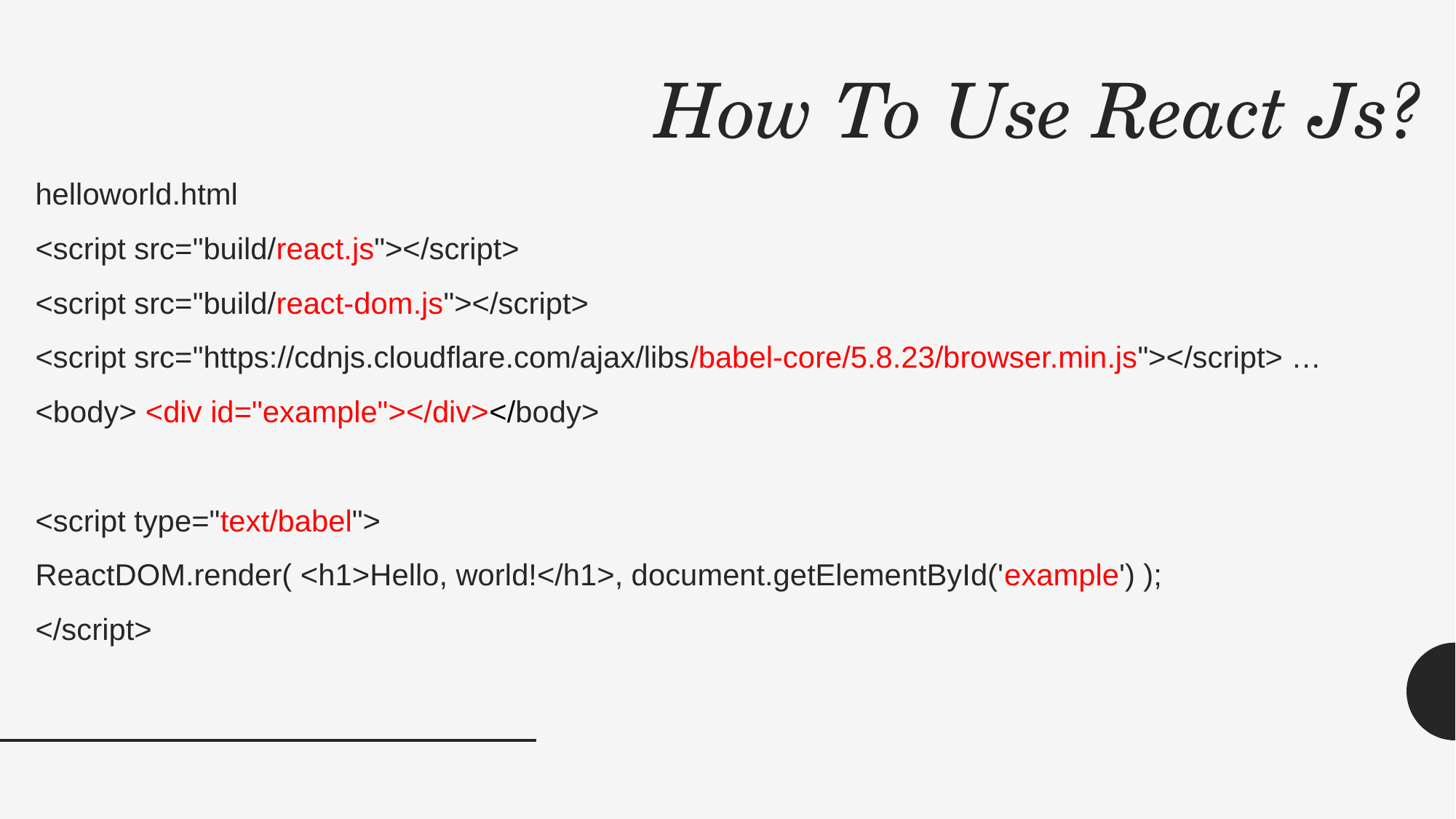

# How To Use React Js?
helloworld.html
<script src="build/react.js"></script>
<script src="build/react-dom.js"></script>
<script src="https://cdnjs.cloudflare.com/ajax/libs/babel-core/5.8.23/browser.min.js"></script> …
<body> <div id="example"></div></body>

<script type="text/babel">
ReactDOM.render( <h1>Hello, world!</h1>, document.getElementById('example') );
</script>